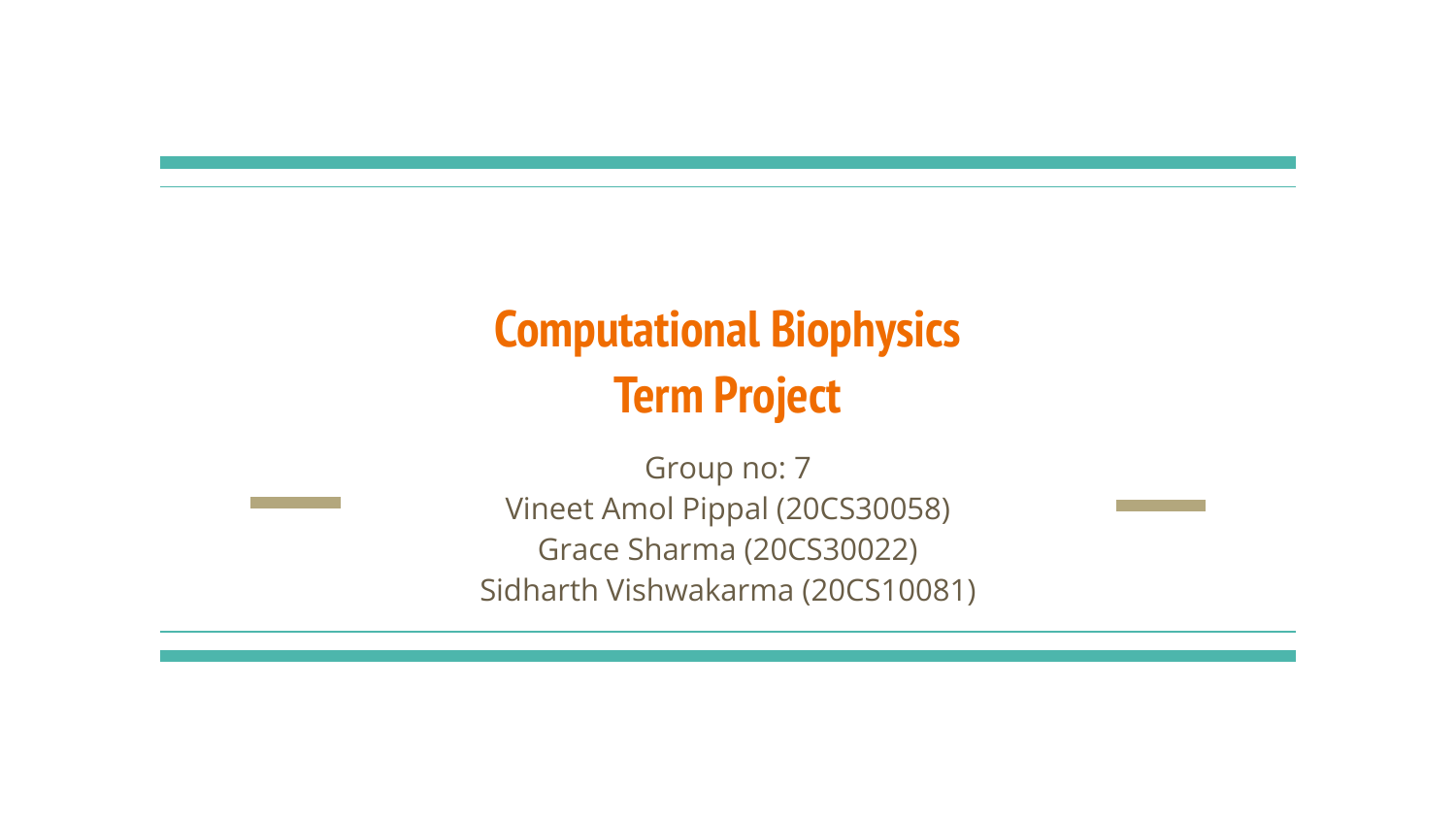

# Computational Biophysics
Term Project
Group no: 7
Vineet Amol Pippal (20CS30058)
Grace Sharma (20CS30022)
Sidharth Vishwakarma (20CS10081)